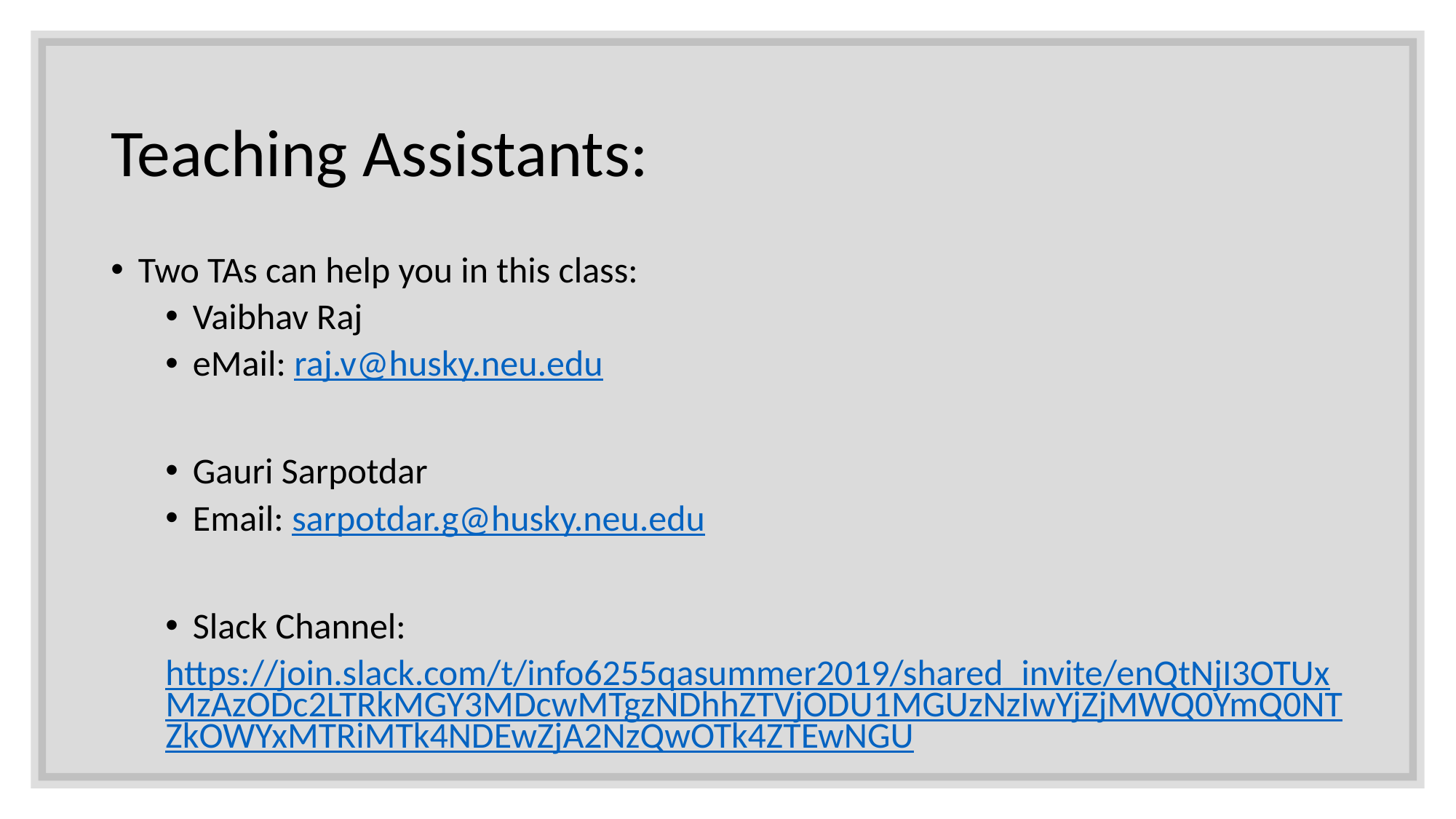

# Teaching Assistants:
Two TAs can help you in this class:
Vaibhav Raj
eMail: raj.v@husky.neu.edu

Gauri Sarpotdar
Email: sarpotdar.g@husky.neu.edu

Slack Channel:
https://join.slack.com/t/info6255qasummer2019/shared_invite/enQtNjI3OTUxMzAzODc2LTRkMGY3MDcwMTgzNDhhZTVjODU1MGUzNzIwYjZjMWQ0YmQ0NTZkOWYxMTRiMTk4NDEwZjA2NzQwOTk4ZTEwNGU